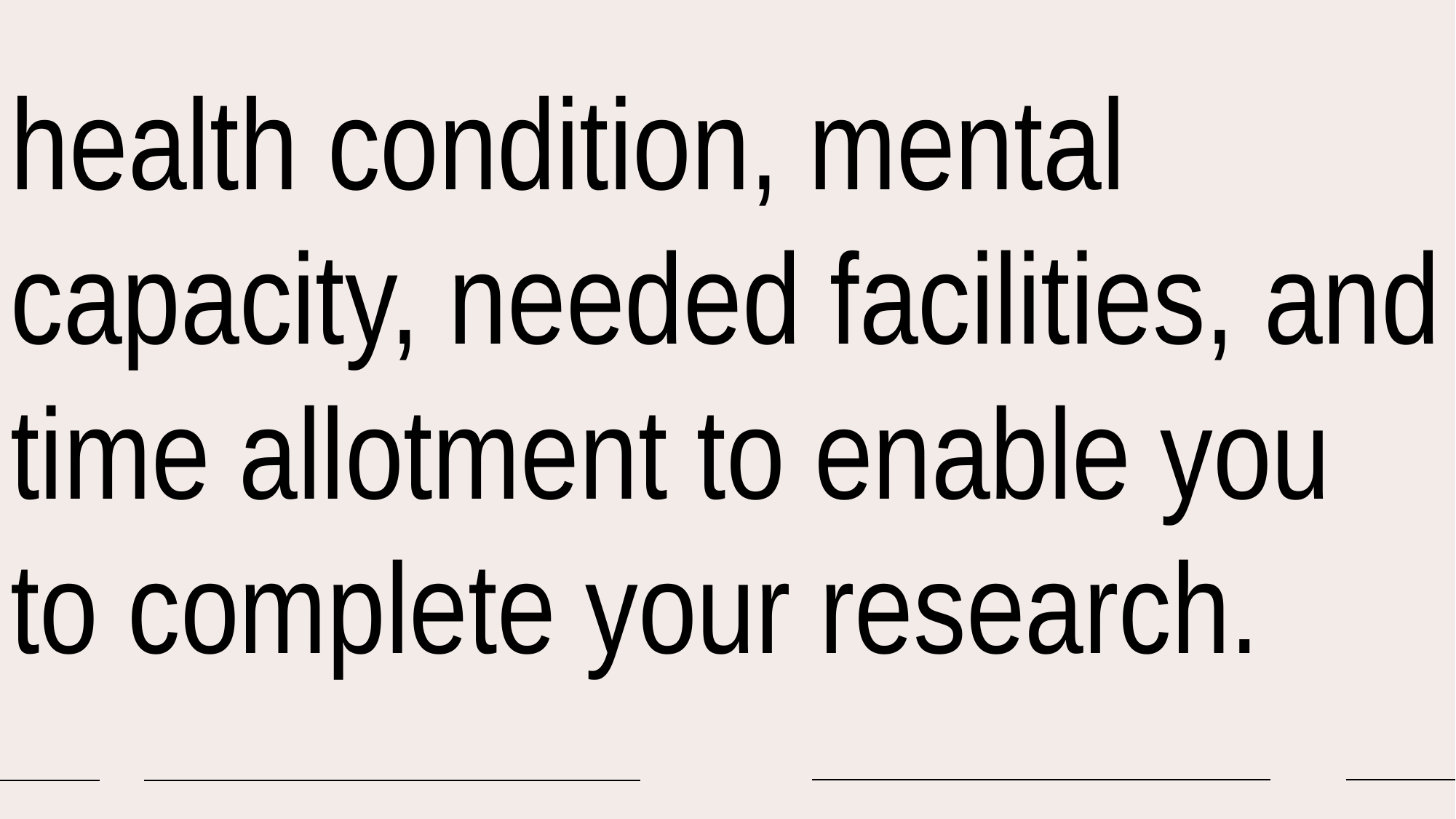

health condition, mental capacity, needed facilities, and time allotment to enable you to complete your research.